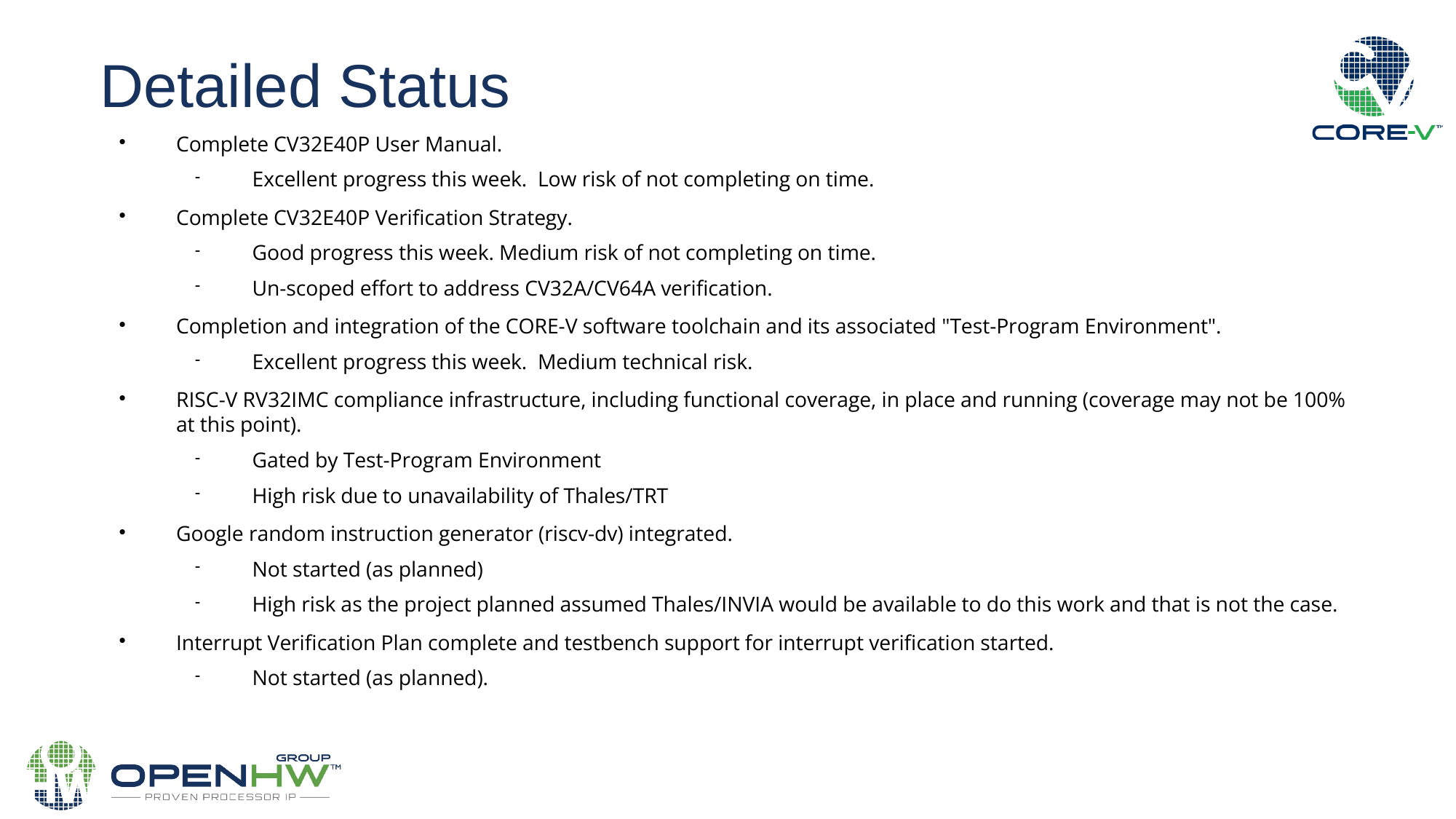

Detailed Status
Complete CV32E40P User Manual.
Excellent progress this week.  Low risk of not completing on time.
Complete CV32E40P Verification Strategy.
Good progress this week. Medium risk of not completing on time.
Un-scoped effort to address CV32A/CV64A verification.
Completion and integration of the CORE-V software toolchain and its associated "Test-Program Environment".
Excellent progress this week.  Medium technical risk.
RISC-V RV32IMC compliance infrastructure, including functional coverage, in place and running (coverage may not be 100% at this point).
Gated by Test-Program Environment
High risk due to unavailability of Thales/TRT
Google random instruction generator (riscv-dv) integrated.
Not started (as planned)
High risk as the project planned assumed Thales/INVIA would be available to do this work and that is not the case.
Interrupt Verification Plan complete and testbench support for interrupt verification started.
Not started (as planned).